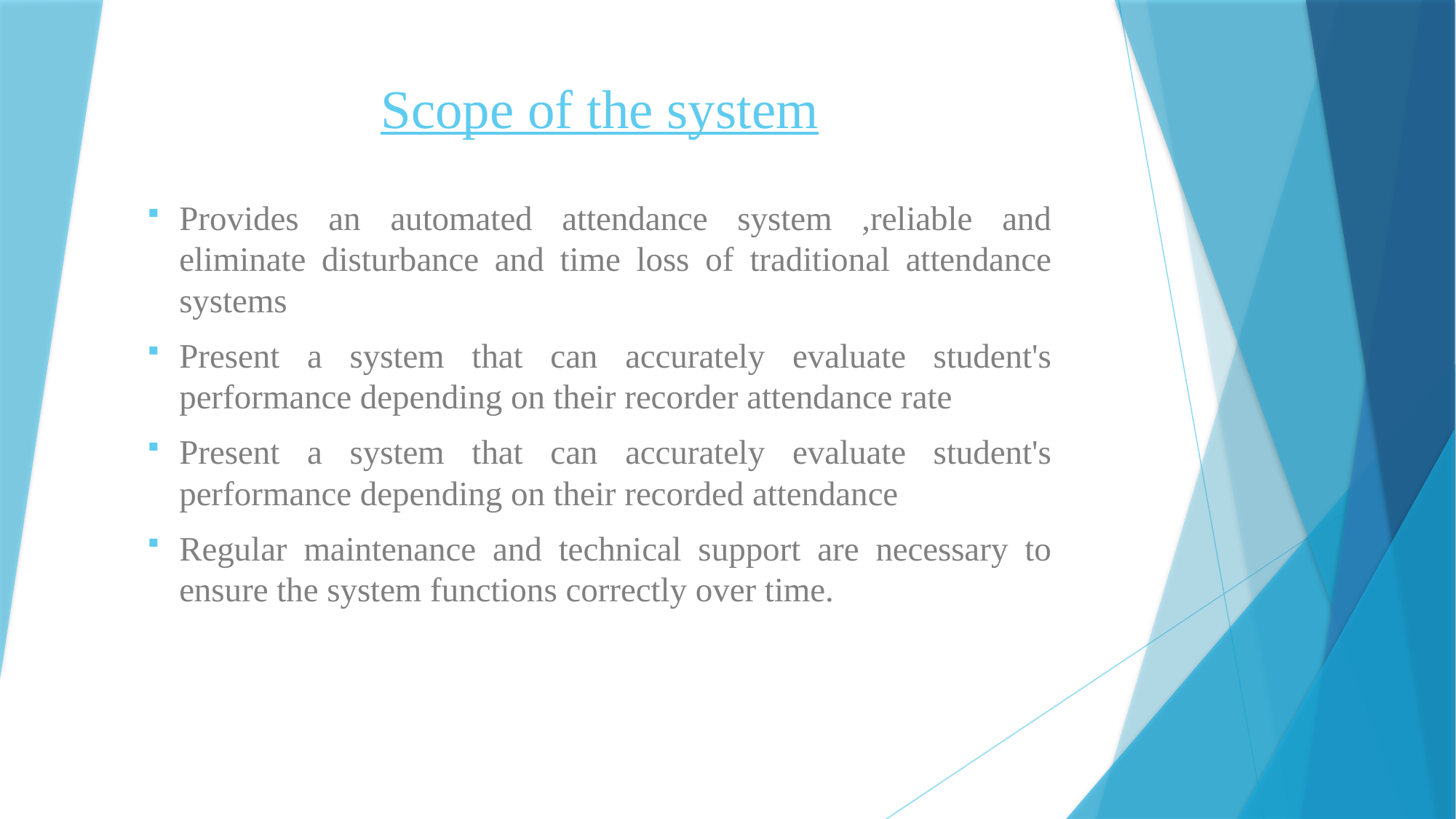

# Scope of the system
Provides an automated attendance system ,reliable and eliminate disturbance and time loss of traditional attendance systems
Present a system that can accurately evaluate student's performance depending on their recorder attendance rate
Present a system that can accurately evaluate student's performance depending on their recorded attendance
Regular maintenance and technical support are necessary to ensure the system functions correctly over time.